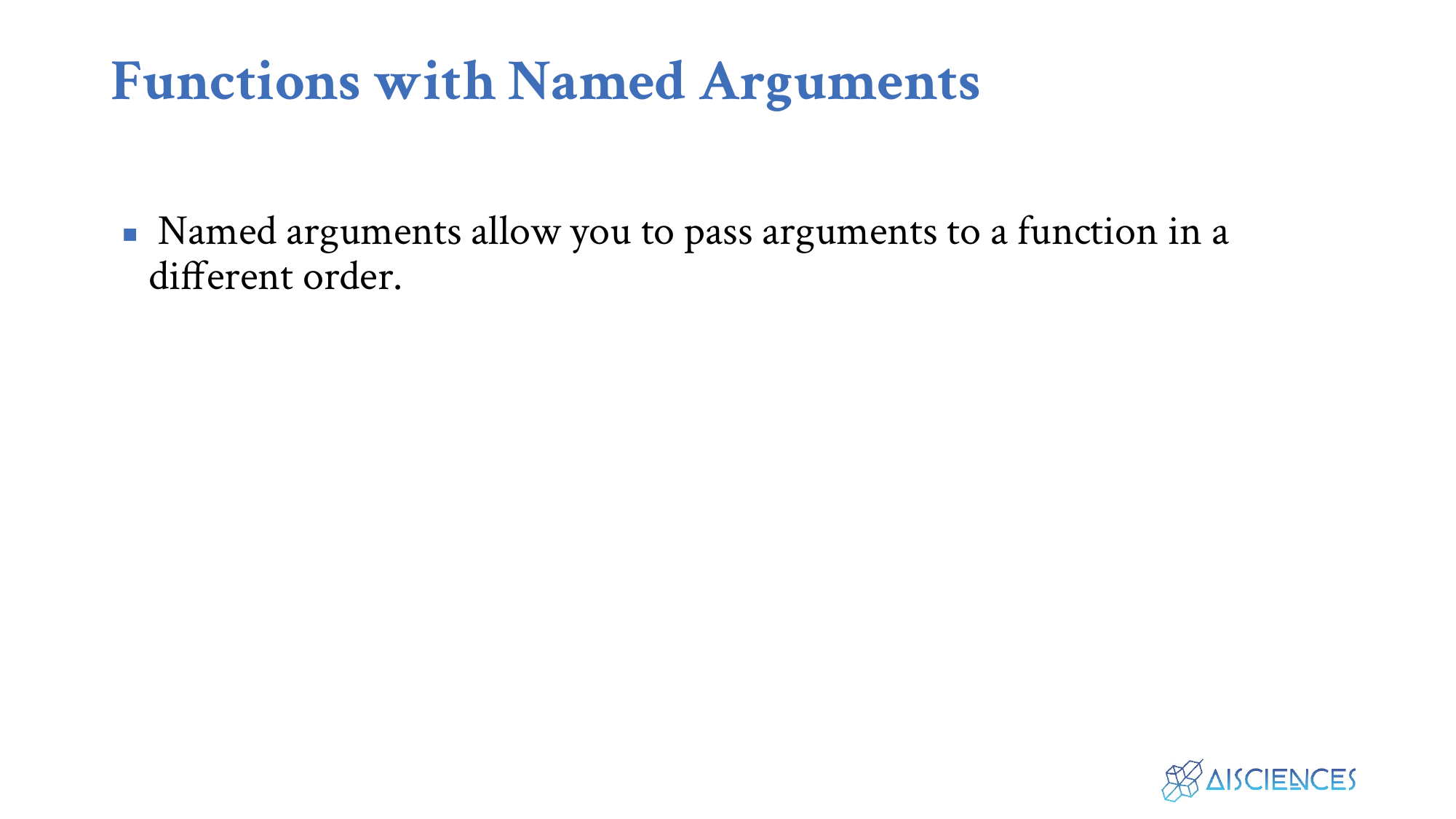

# Functions with Named Arguments
 Named arguments allow you to pass arguments to a function in a different order.